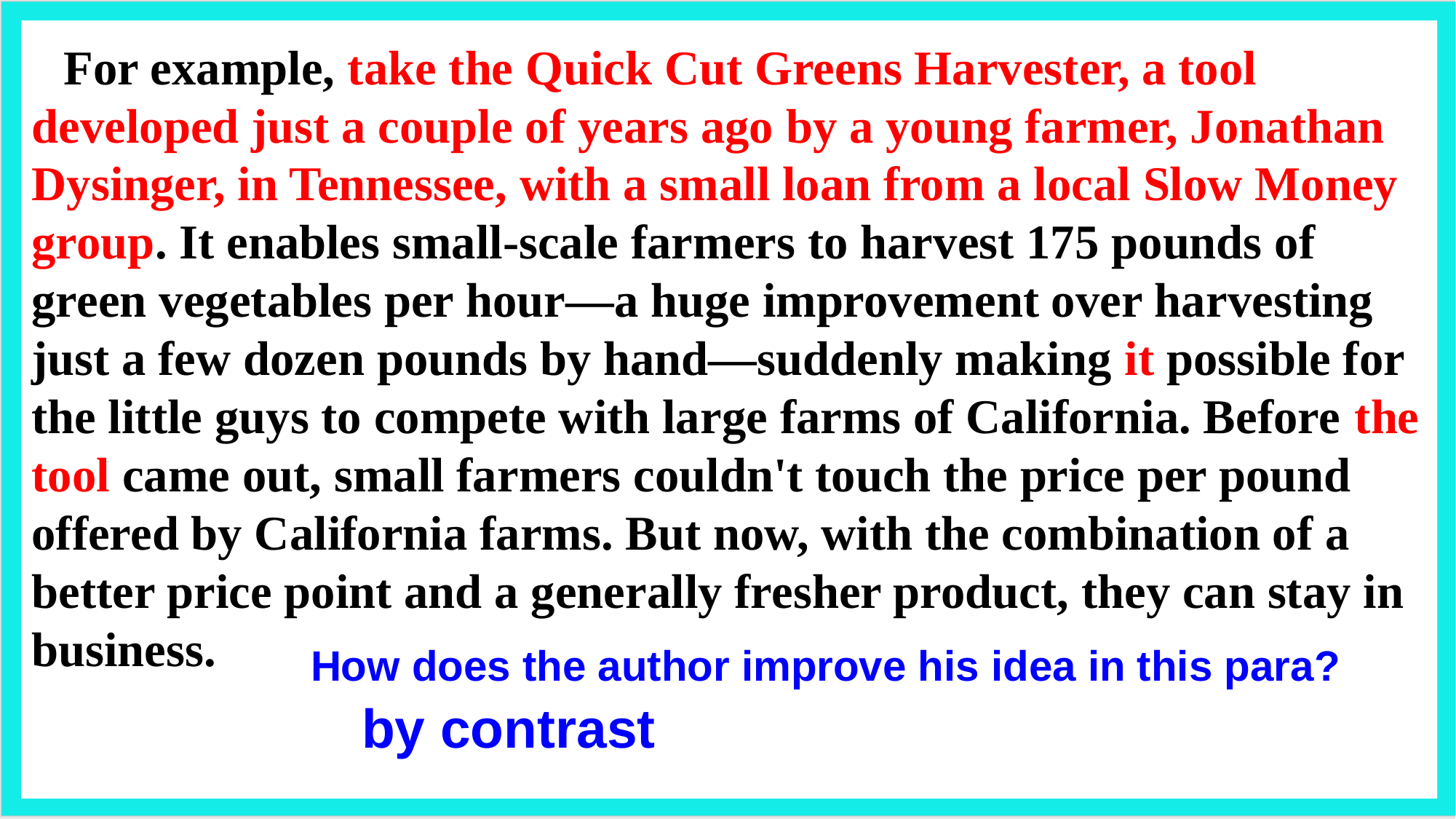

For example, take the Quick Cut Greens Harvester, a tool developed just a couple of years ago by a young farmer, Jonathan Dysinger, in Tennessee, with a small loan from a local Slow Money group. It enables small-scale farmers to harvest 175 pounds of green vegetables per hour—a huge improvement over harvesting just a few dozen pounds by hand—suddenly making it possible for the little guys to compete with large farms of California. Before the tool came out, small farmers couldn't touch the price per pound offered by California farms. But now, with the combination of a better price point and a generally fresher product, they can stay in business.
How does the author improve his idea in this para?
by contrast